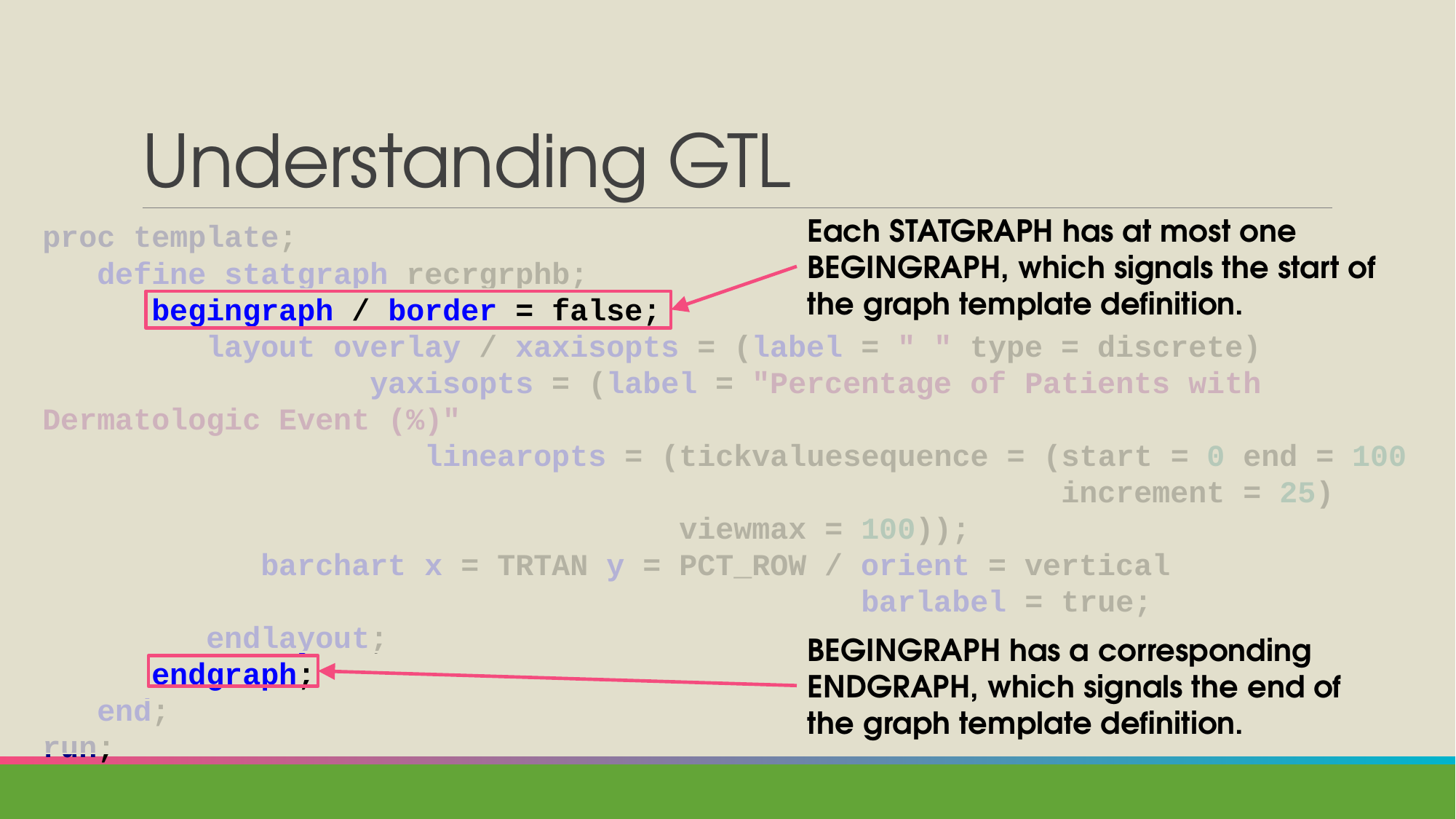

# Understanding GTL
Each STATGRAPH has at most one BEGINGRAPH, which signals the start of the graph template definition.
proc template;
   define statgraph recrgrphb;
      begingraph / border = false;
         layout overlay / xaxisopts = (label = " " type = discrete)
                  yaxisopts = (label = "Percentage of Patients with Dermatologic Event (%)"
                     linearopts = (tickvaluesequence = (start = 0 end = 100
                                                        increment = 25)
                                   viewmax = 100));
            barchart x = TRTAN y = PCT_ROW / orient = vertical
                                             barlabel = true;
         endlayout;
      endgraph;
   end;
run;

BEGINGRAPH has a corresponding ENDGRAPH, which signals the end of the graph template definition.